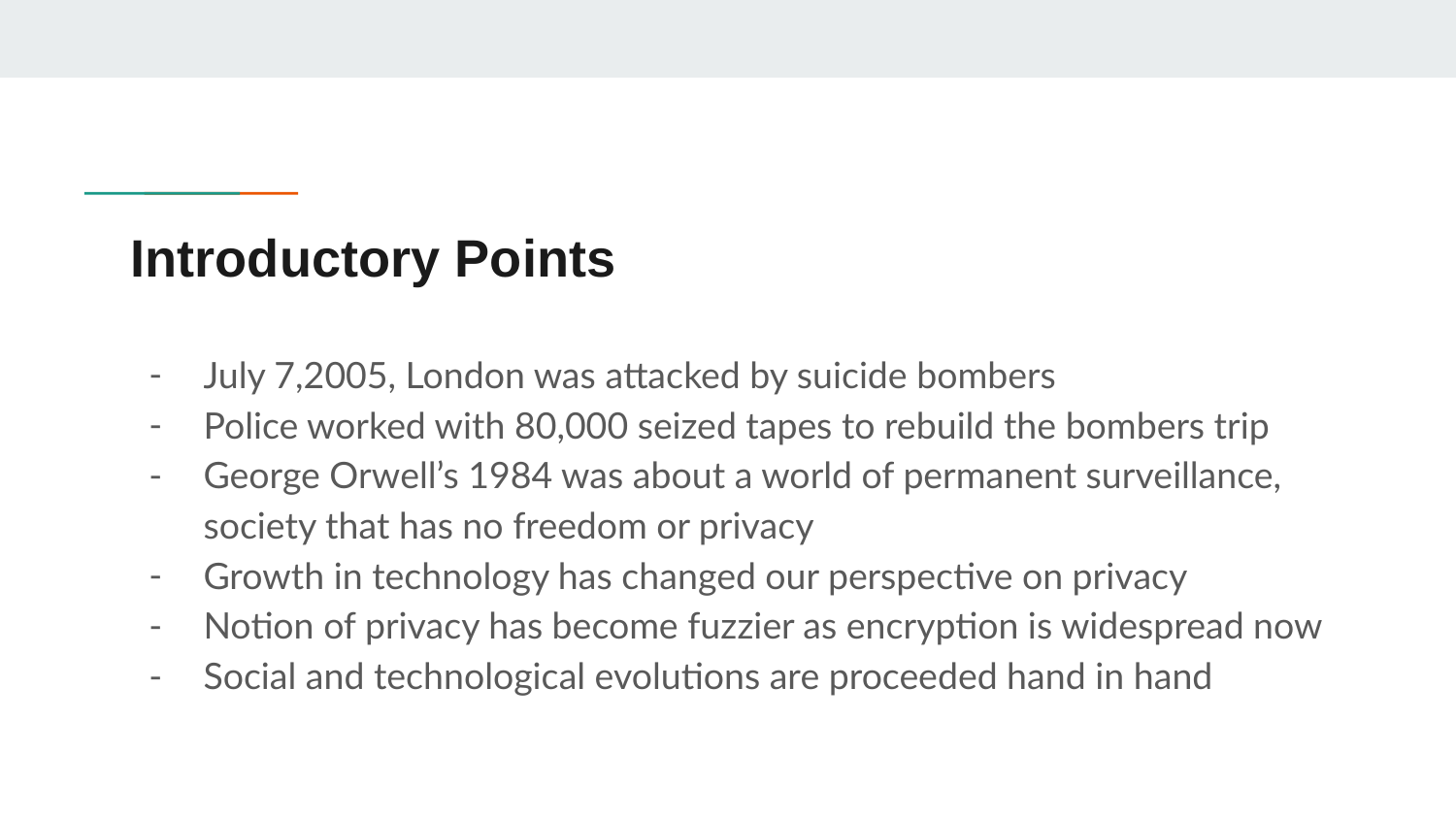

# Introductory Points
July 7,2005, London was attacked by suicide bombers
Police worked with 80,000 seized tapes to rebuild the bombers trip
George Orwell’s 1984 was about a world of permanent surveillance, society that has no freedom or privacy
Growth in technology has changed our perspective on privacy
Notion of privacy has become fuzzier as encryption is widespread now
Social and technological evolutions are proceeded hand in hand